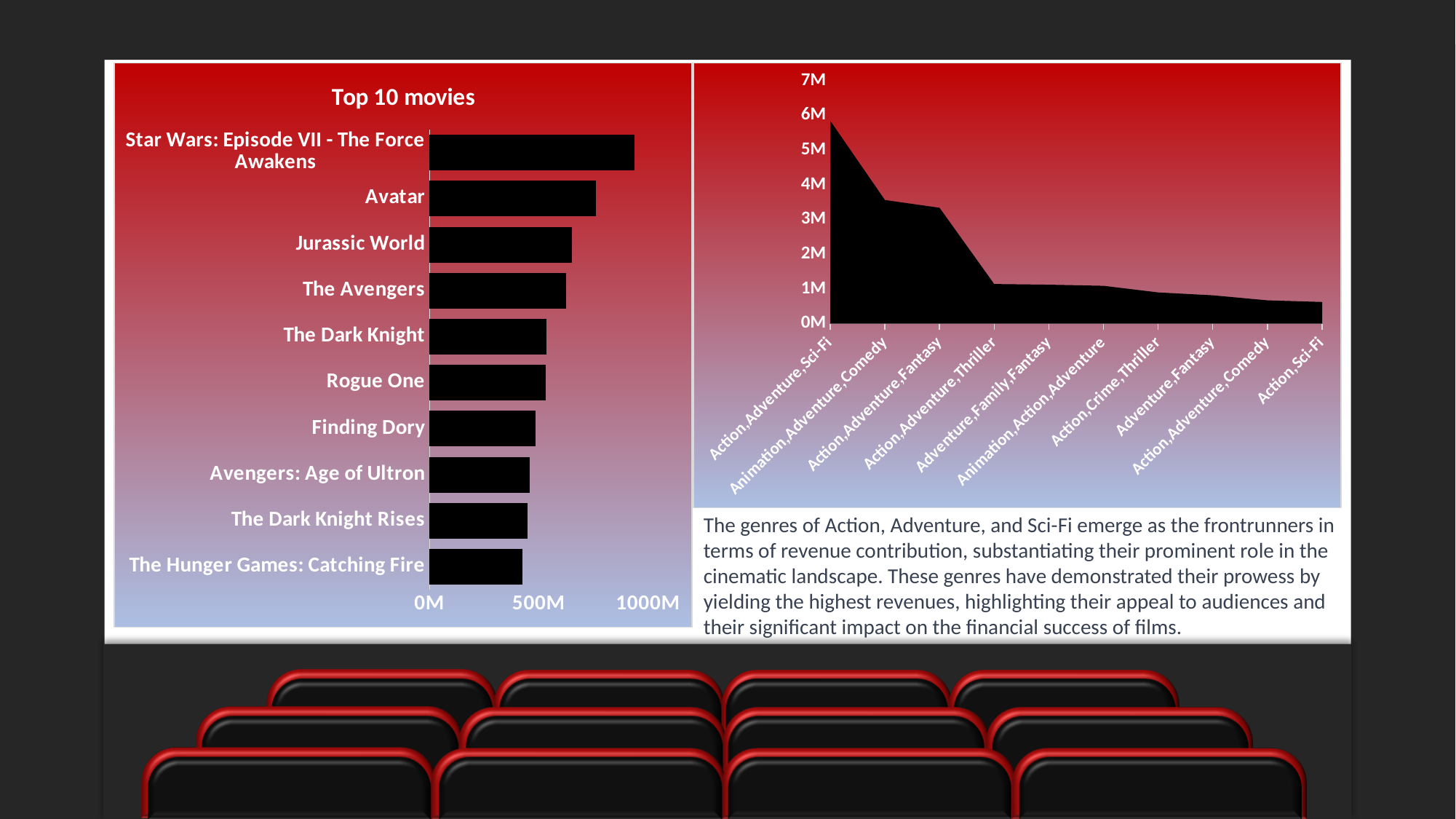

### Chart: Top 10 movies

| Category | Total |
|---|---|
| The Hunger Games: Catching Fire | 424.65 |
| The Dark Knight Rises | 448.13 |
| Avengers: Age of Ultron | 458.99 |
| Finding Dory | 486.29 |
| Rogue One | 532.17 |
| The Dark Knight | 533.32 |
| The Avengers | 623.28 |
| Jurassic World | 652.18 |
| Avatar | 760.51 |
| Star Wars: Episode VII - The Force Awakens | 936.63 |

### Chart

| Category | Total |
|---|---|
| Action,Adventure,Sci-Fi | 5849.339999999999 |
| Animation,Adventure,Comedy | 3566.0 |
| Action,Adventure,Fantasy | 3340.57 |
| Action,Adventure,Thriller | 1143.63 |
| Adventure,Family,Fantasy | 1122.96 |
| Animation,Action,Adventure | 1090.04 |
| Action,Crime,Thriller | 900.0399999999998 |
| Adventure,Fantasy | 816.47 |
| Action,Adventure,Comedy | 671.46 |
| Action,Sci-Fi | 623.28 |
The genres of Action, Adventure, and Sci-Fi emerge as the frontrunners in terms of revenue contribution, substantiating their prominent role in the cinematic landscape. These genres have demonstrated their prowess by yielding the highest revenues, highlighting their appeal to audiences and their significant impact on the financial success of films.